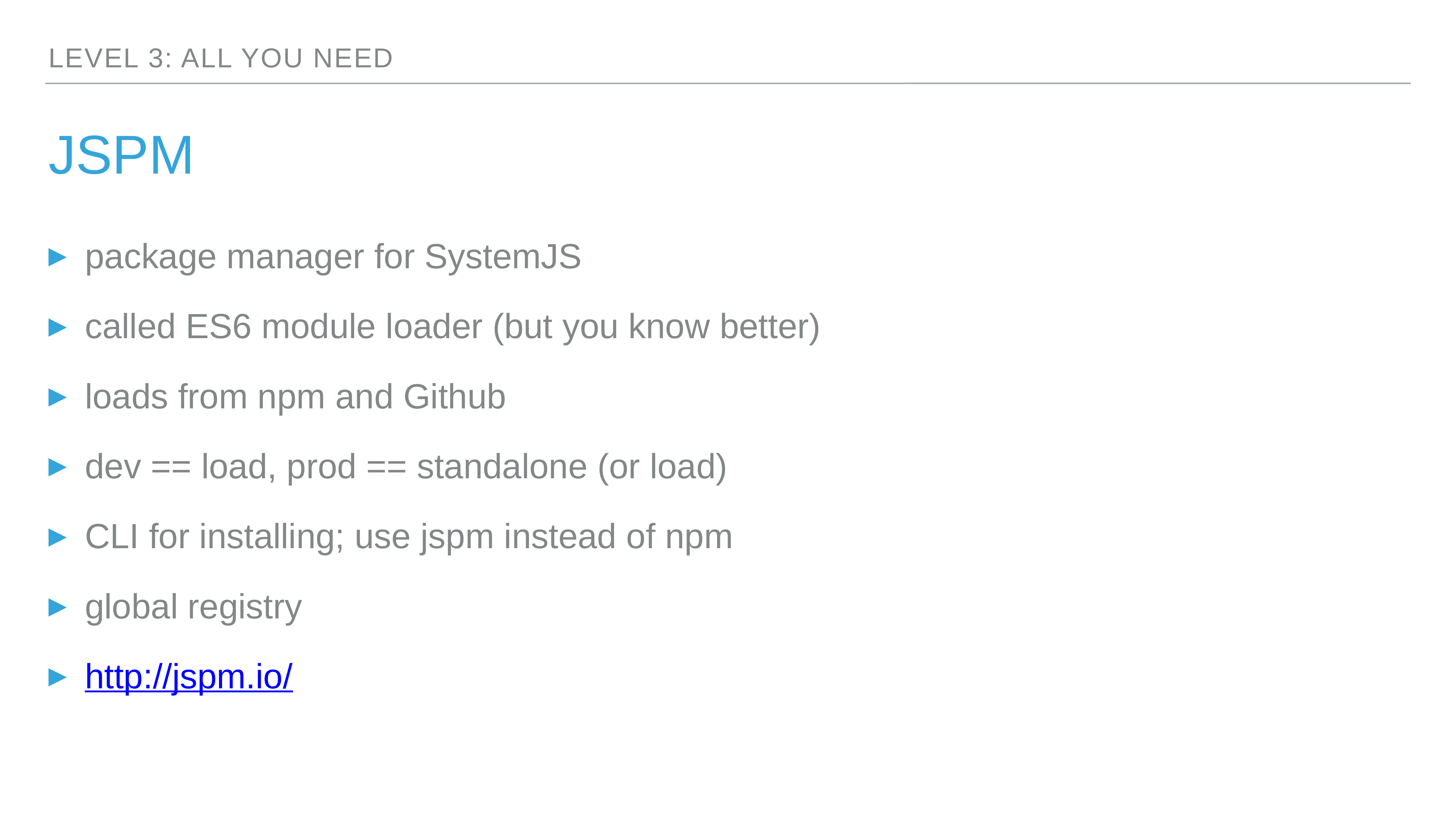

Level 3: All you Need
# JSPM
package manager for SystemJS
called ES6 module loader (but you know better)
loads from npm and Github
dev == load, prod == standalone (or load)
CLI for installing; use jspm instead of npm
global registry
http://jspm.io/